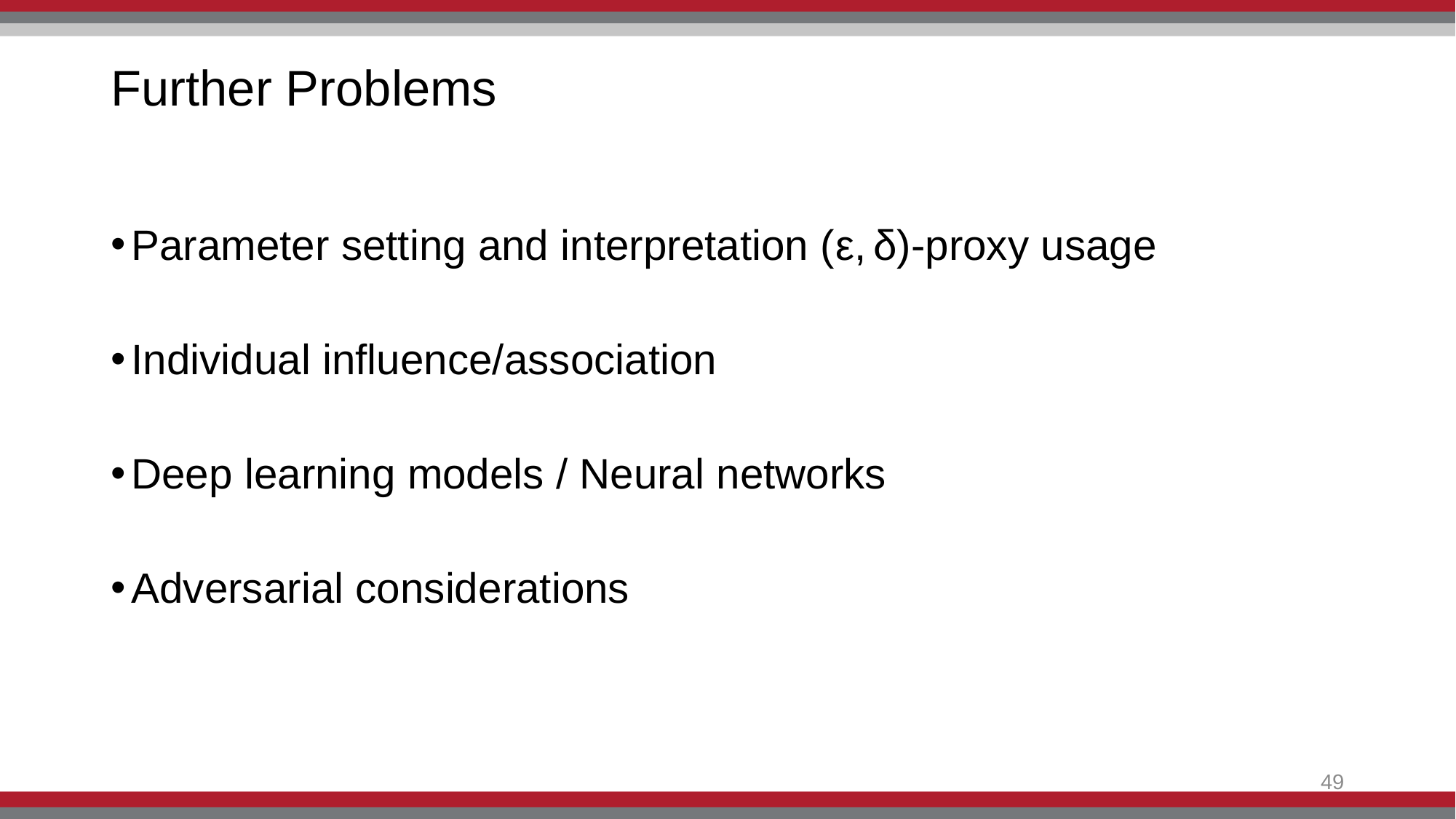

# Further Problems
Parameter setting and interpretation (ε, δ)-proxy usage

Individual influence/association

Deep learning models / Neural networks

Adversarial considerations

49